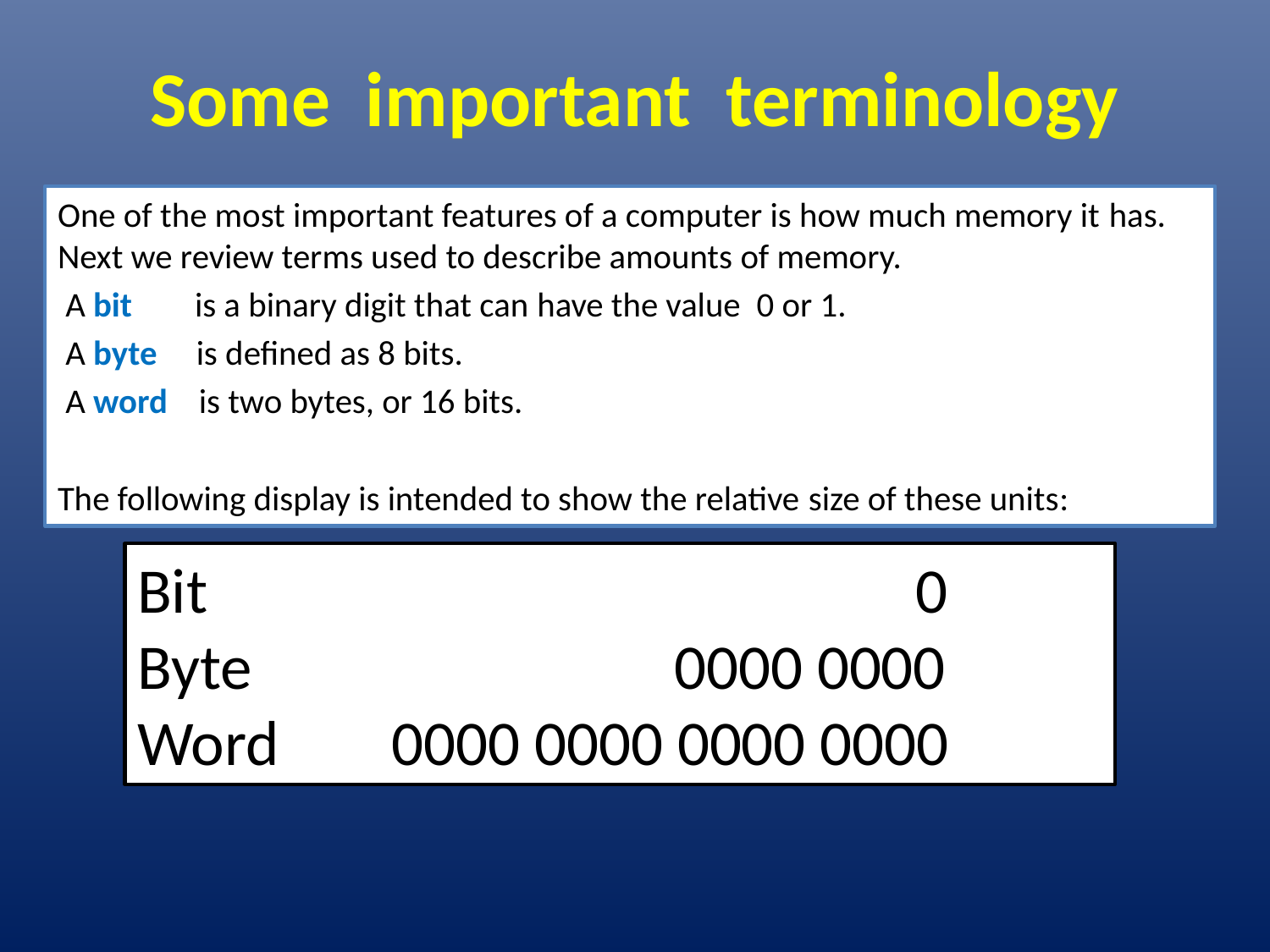

# Some  important  terminology
One of the most important features of a computer is how much memory it has. Next we review terms used to describe amounts of memory.
 A bit        is a binary digit that can have the value  0 or 1.
 A byte     is defined as 8 bits.
 A word    is two bytes, or 16 bits.

The following display is intended to show the relative size of these units:

Bit		 		  	          0
Byte				  0000 0000
Word	0000 0000 0000 0000